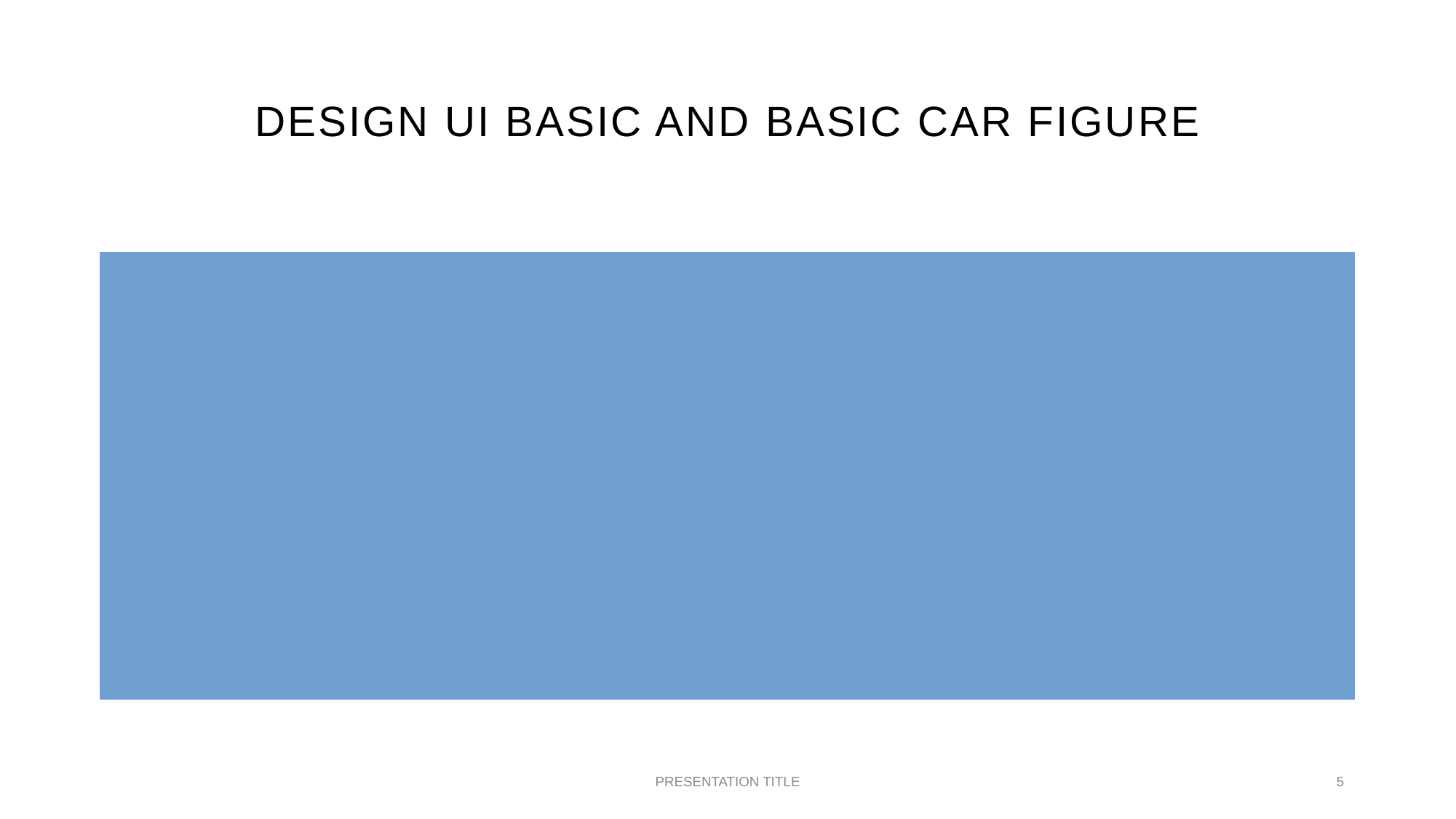

# Design UI basic and basic car figure
UI: Using Squareline Studio and Arduino IDE to handle the logic and animation for each screen and each button (ESP32)
Car Figure: Using STM32CubeIDE to handle the communication between STM32 Board kit and sensors, motors,

PRESENTATION TITLE
5